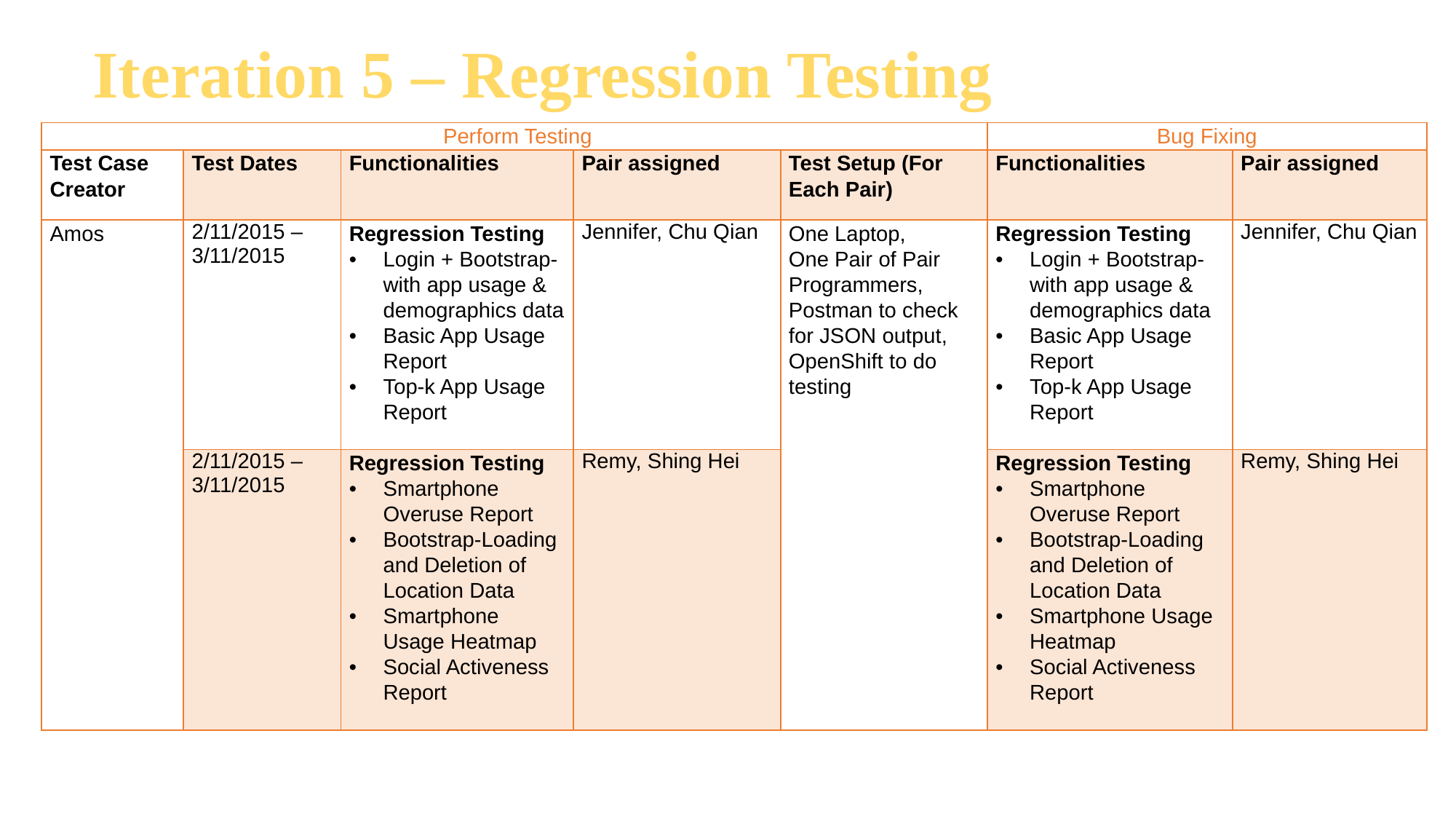

Iteration 5 – Regression Testing
| Perform Testing |  |  |  |  | Bug Fixing |  |
| --- | --- | --- | --- | --- | --- | --- |
| Test Case Creator | Test Dates | Functionalities | Pair assigned | Test Setup (For Each Pair) | Functionalities | Pair assigned |
| Amos | 2/11/2015 – 3/11/2015 | Regression Testing Login + Bootstrap-with app usage & demographics data Basic App Usage Report Top-k App Usage Report | Jennifer, Chu Qian | One Laptop, One Pair of Pair Programmers, Postman to check for JSON output, OpenShift to do testing | Regression Testing Login + Bootstrap-with app usage & demographics data Basic App Usage Report Top-k App Usage Report | Jennifer, Chu Qian |
|  | 2/11/2015 – 3/11/2015 | Regression Testing Smartphone Overuse Report Bootstrap-Loading and Deletion of Location Data Smartphone Usage Heatmap Social Activeness Report | Remy, Shing Hei |  | Regression Testing Smartphone Overuse Report Bootstrap-Loading and Deletion of Location Data Smartphone Usage Heatmap Social Activeness Report | Remy, Shing Hei |